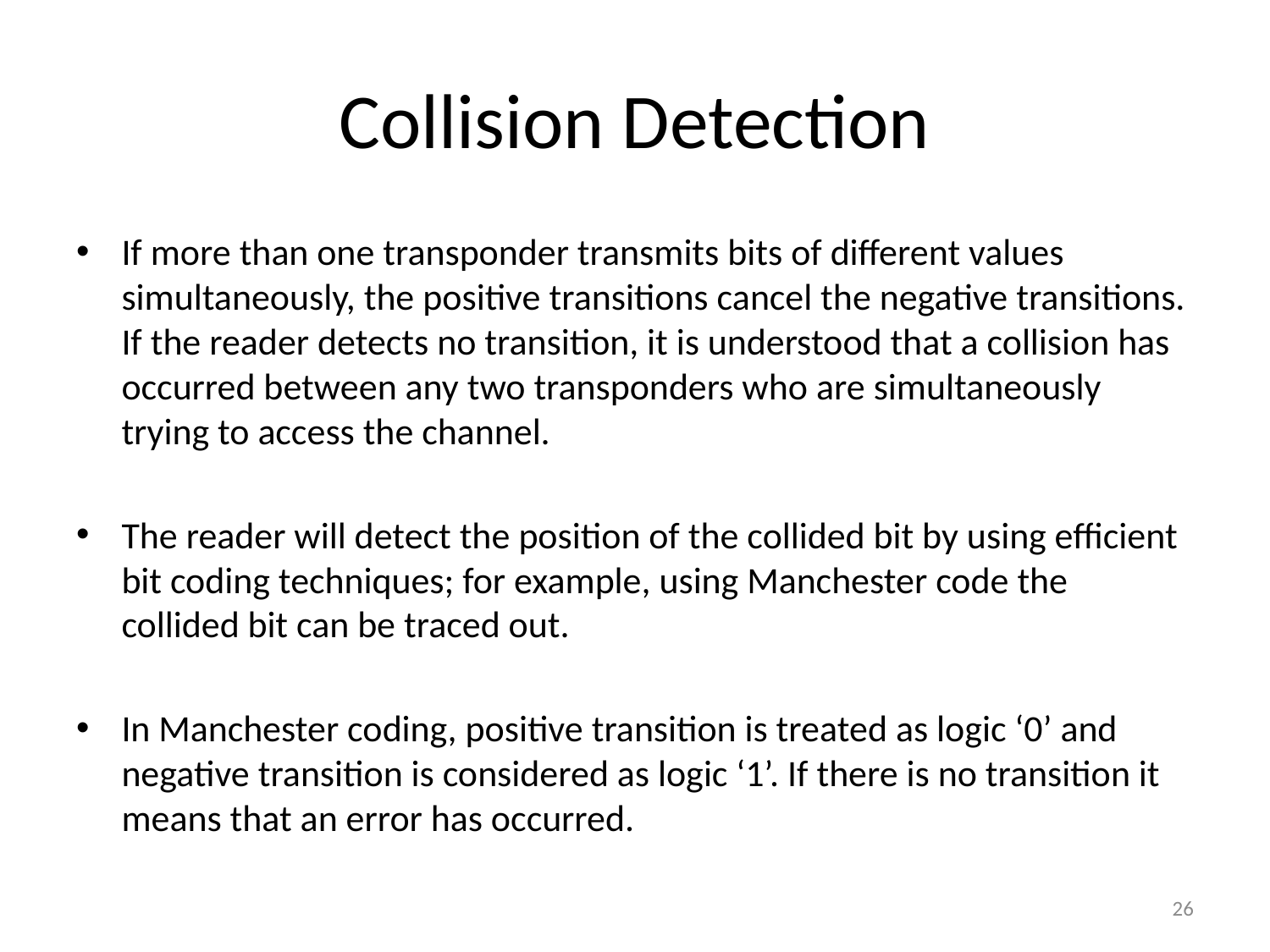

# Collision Detection
If more than one transponder transmits bits of different values simultaneously, the positive transitions cancel the negative transitions. If the reader detects no transition, it is understood that a collision has occurred between any two transponders who are simultaneously trying to access the channel.

The reader will detect the position of the collided bit by using efficient bit coding techniques; for example, using Manchester code the collided bit can be traced out.

In Manchester coding, positive transition is treated as logic ‘0’ and negative transition is considered as logic ‘1’. If there is no transition it means that an error has occurred.

26